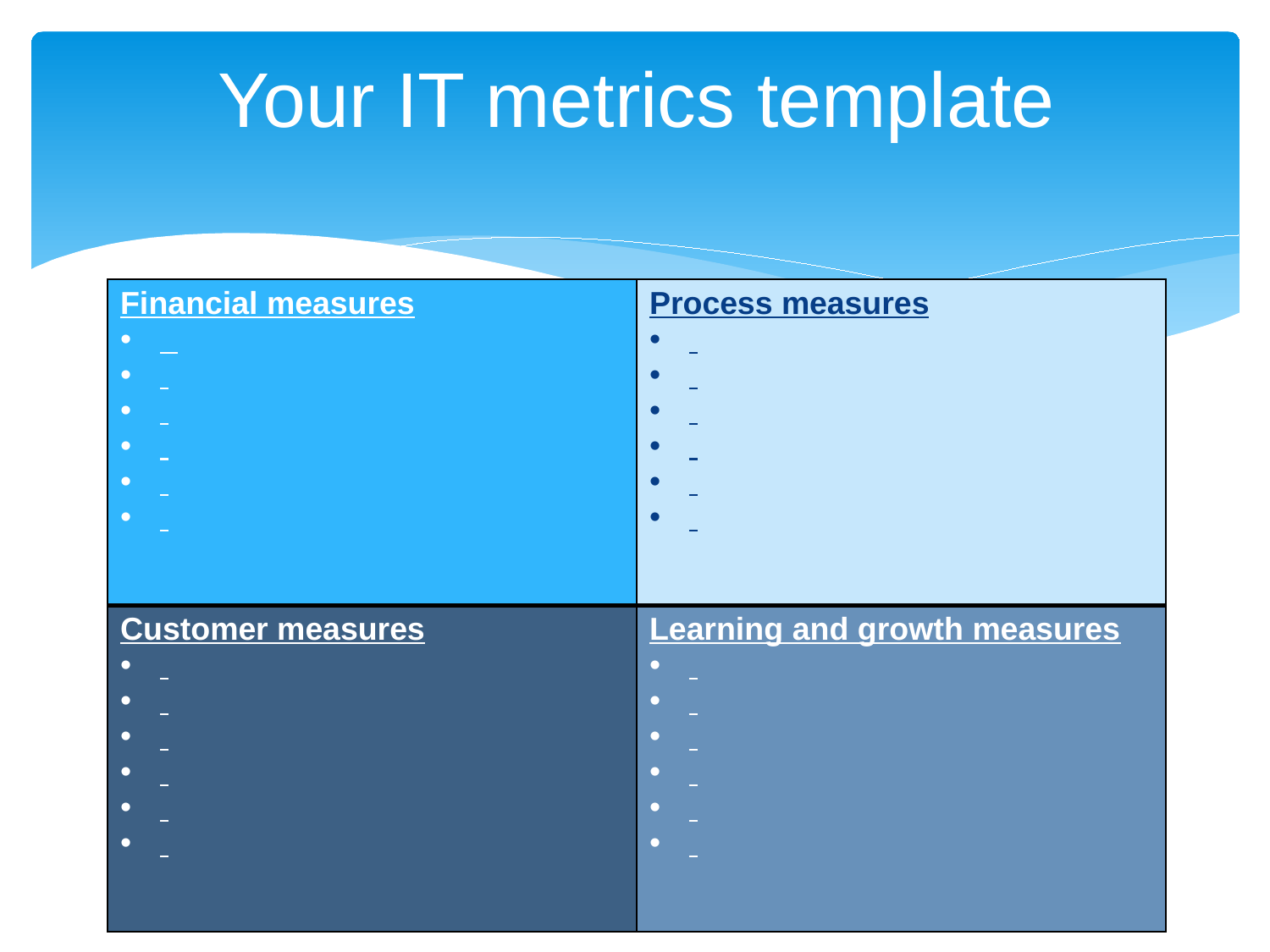

# Your IT metrics template
| Financial measures | Process measures |
| --- | --- |
| Customer measures | Learning and growth measures |